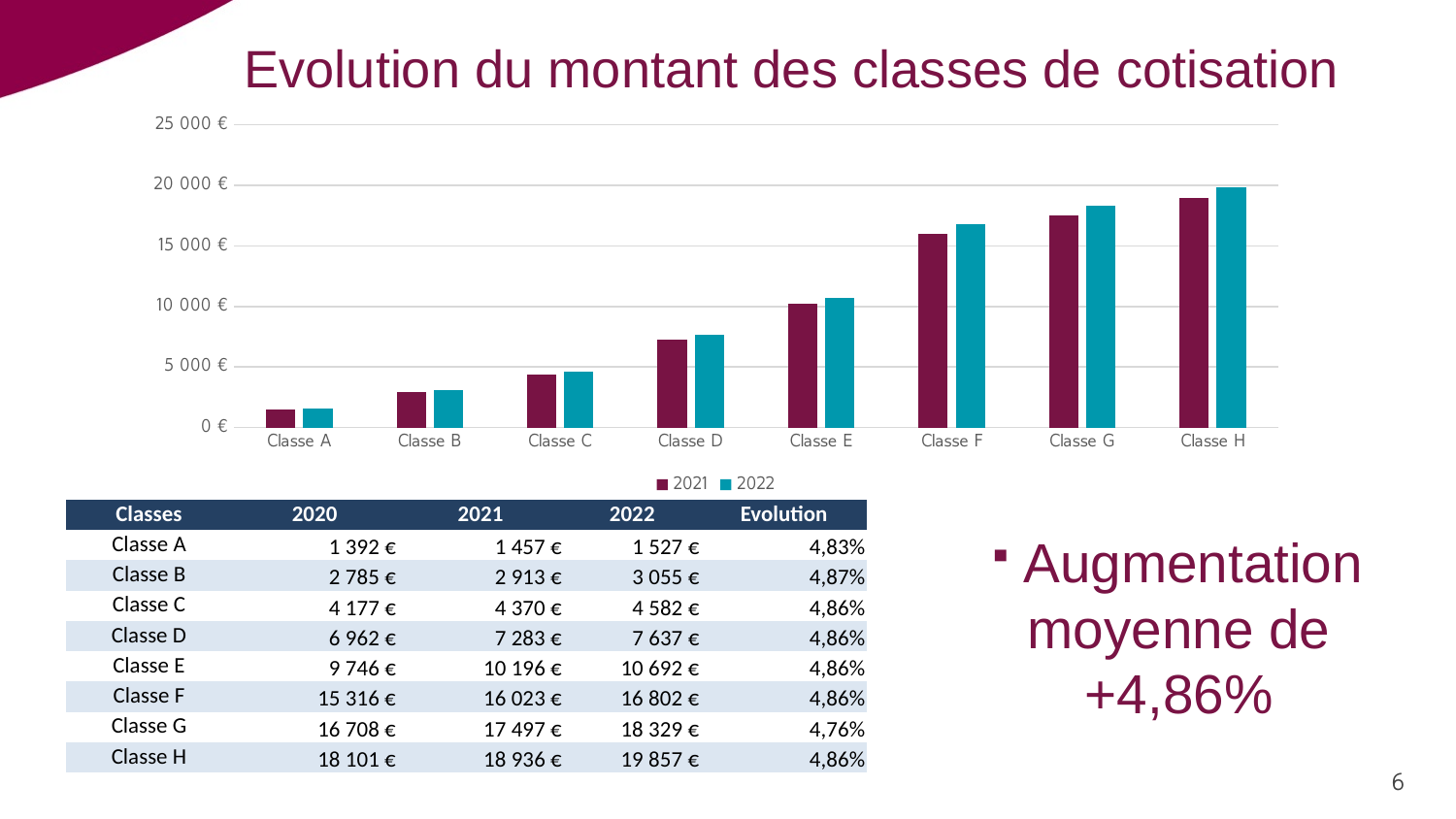

# Evolution du montant des classes de cotisation

### Chart

| Category |  |  |
|---|---|---|
| Classe A | 1457.0 | 1527.427915430977 |
| Classe B | 2913.0 | 3054.855830861954 |
| Classe C | 4370.0 | 4582.283746292931 |
| Classe D | 7283.0 | 7637.139577154885 |
| Classe E | 10196.0 | 10691.995408016839 |
| Classe F | 16023.0 | 16801.707069740747 |
| Classe G | 17497.0 | 18329.134985171724 |
| Classe H | 18936.0 | 19856.5629006027 |
| Classes | 2020 | 2021 | 2022 | Evolution |
| --- | --- | --- | --- | --- |
| Classe A | 1 392 € | 1 457 € | 1 527 € | 4,83% |
| Classe B | 2 785 € | 2 913 € | 3 055 € | 4,87% |
| Classe C | 4 177 € | 4 370 € | 4 582 € | 4,86% |
| Classe D | 6 962 € | 7 283 € | 7 637 € | 4,86% |
| Classe E | 9 746 € | 10 196 € | 10 692 € | 4,86% |
| Classe F | 15 316 € | 16 023 € | 16 802 € | 4,86% |
| Classe G | 16 708 € | 17 497 € | 18 329 € | 4,76% |
| Classe H | 18 101 € | 18 936 € | 19 857 € | 4,86% |
 Augmentation moyenne de +4,86%

6